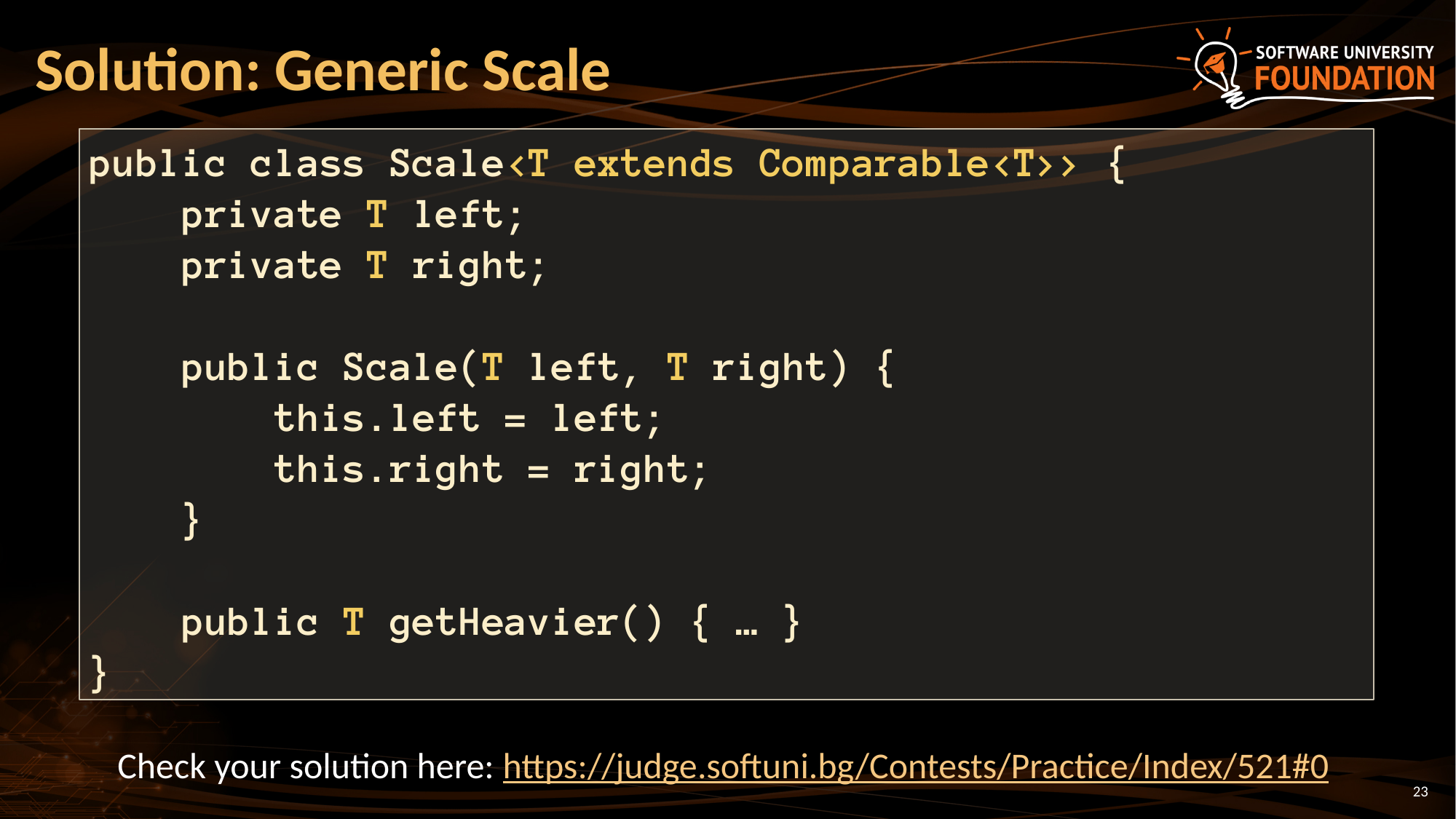

# Solution: Generic Scale
public class Scale<T extends Comparable<T>> {
    private T left;
    private T right;

    public Scale(T left, T right) {
        this.left = left;
        this.right = right;
    }

    public T getHeavier() { … }
}
Check your solution here: https://judge.softuni.bg/Contests/Practice/Index/521#0
23